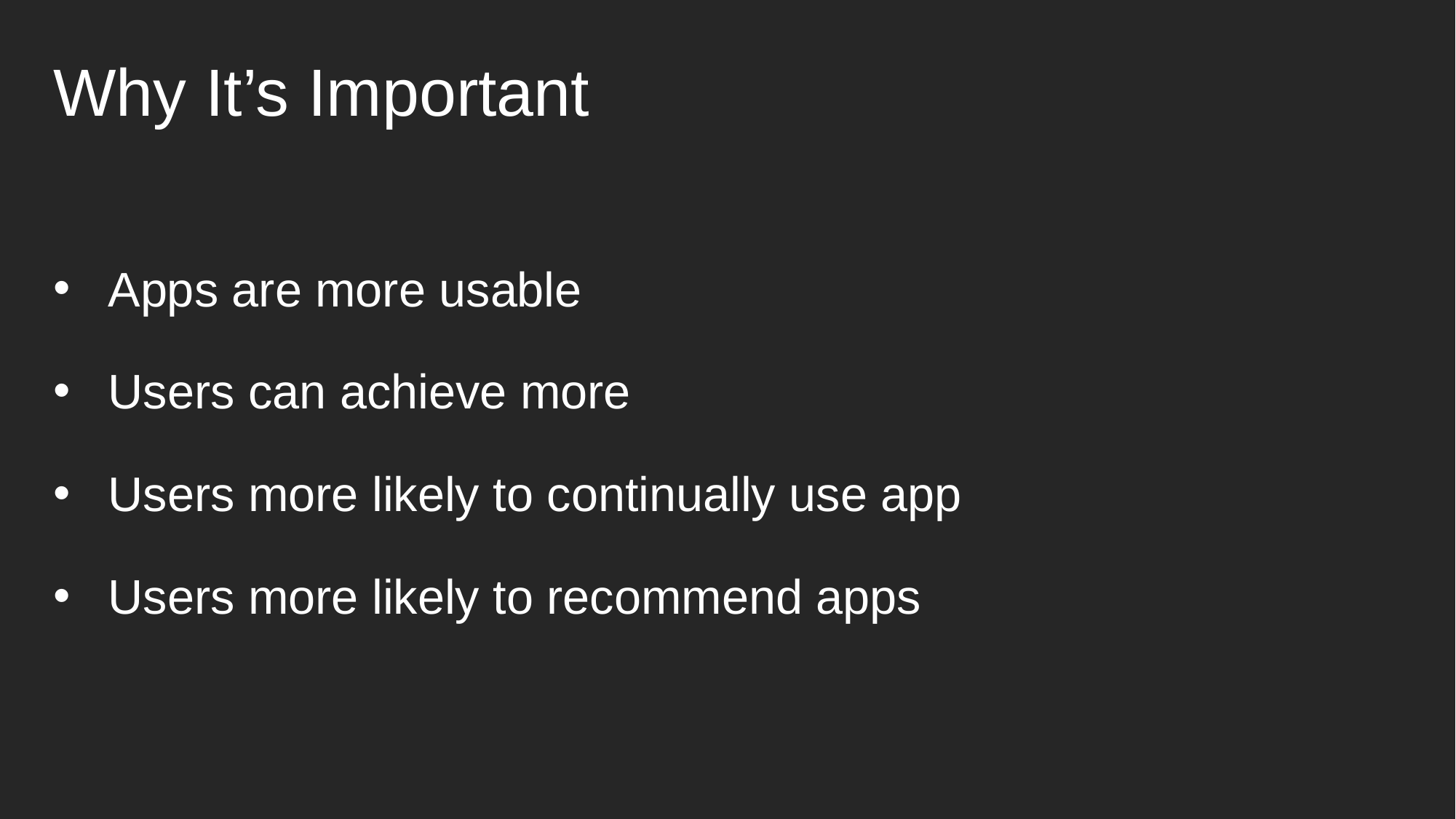

Why It’s Important
Apps are more usable
Users can achieve more
Users more likely to continually use app
Users more likely to recommend apps